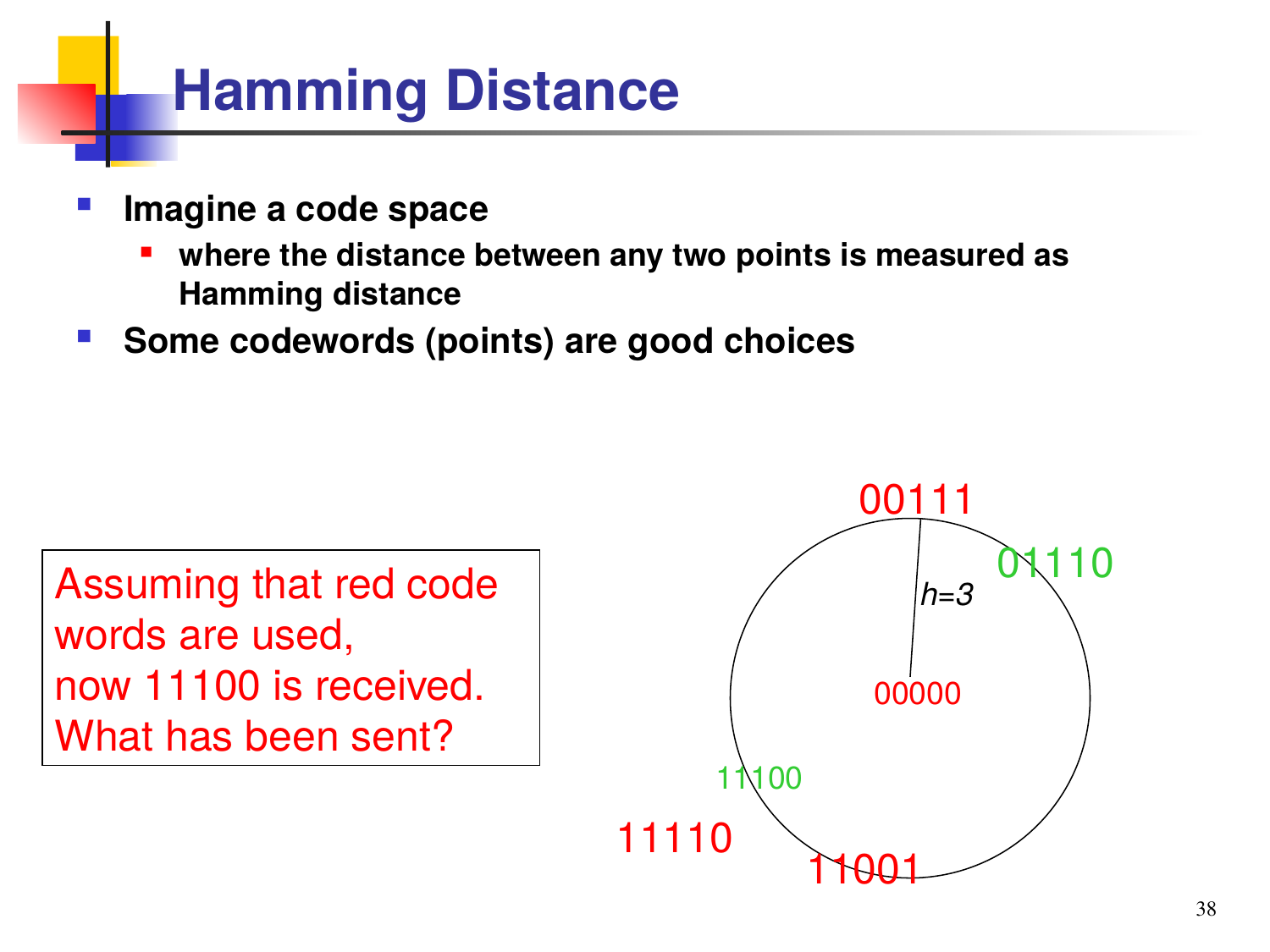

# Hamming Distance
Imagine a code space
where the distance between any two points is measured as Hamming distance
Some codewords (points) are good choices
00111

01110
Assuming that red code words are used,
now 11100 is received. What has been sent?
h=3
00000
11100
11110
11001
38